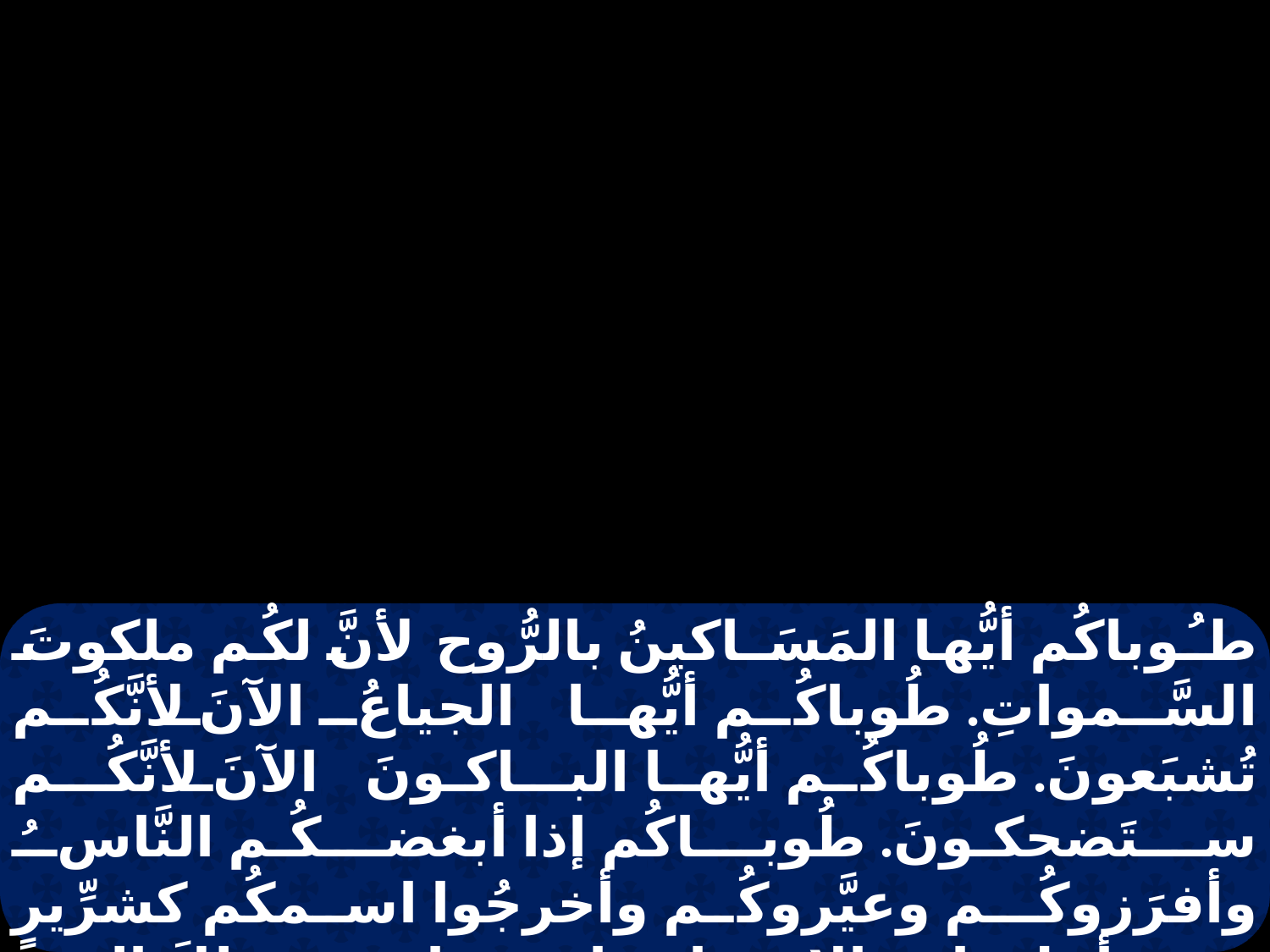

طـُوباكُم أيُّها المَسَـاكينُ بالرُّوح لأنَّ لكُم ملكوتَ السَّمواتِ. طُوباكُم أيُّها الجياعُ الآنَ لأنَّكُم تُشبَعونَ. طُوباكُم أيُّها البـاكـونَ الآنَ لأنَّكُـم سـتَضحكـونَ. طُوبـاكُم إذا أبغضـكُـم النَّاسُ وأفرَزوكُـم وعيَّروكُم وأخرجُوا اسمكُم كشرِّيرٍ من أجلِ ابنِ الإنسانِ، افرحوا في ذلكَ اليوم وتهلَّلوا، فهوَذا أجْرُكُم عظيمٌ في السَّماءِ، لأنَّ آباءَهُم هكذا كانوا يَفعلونَ بالأنبياءِ.